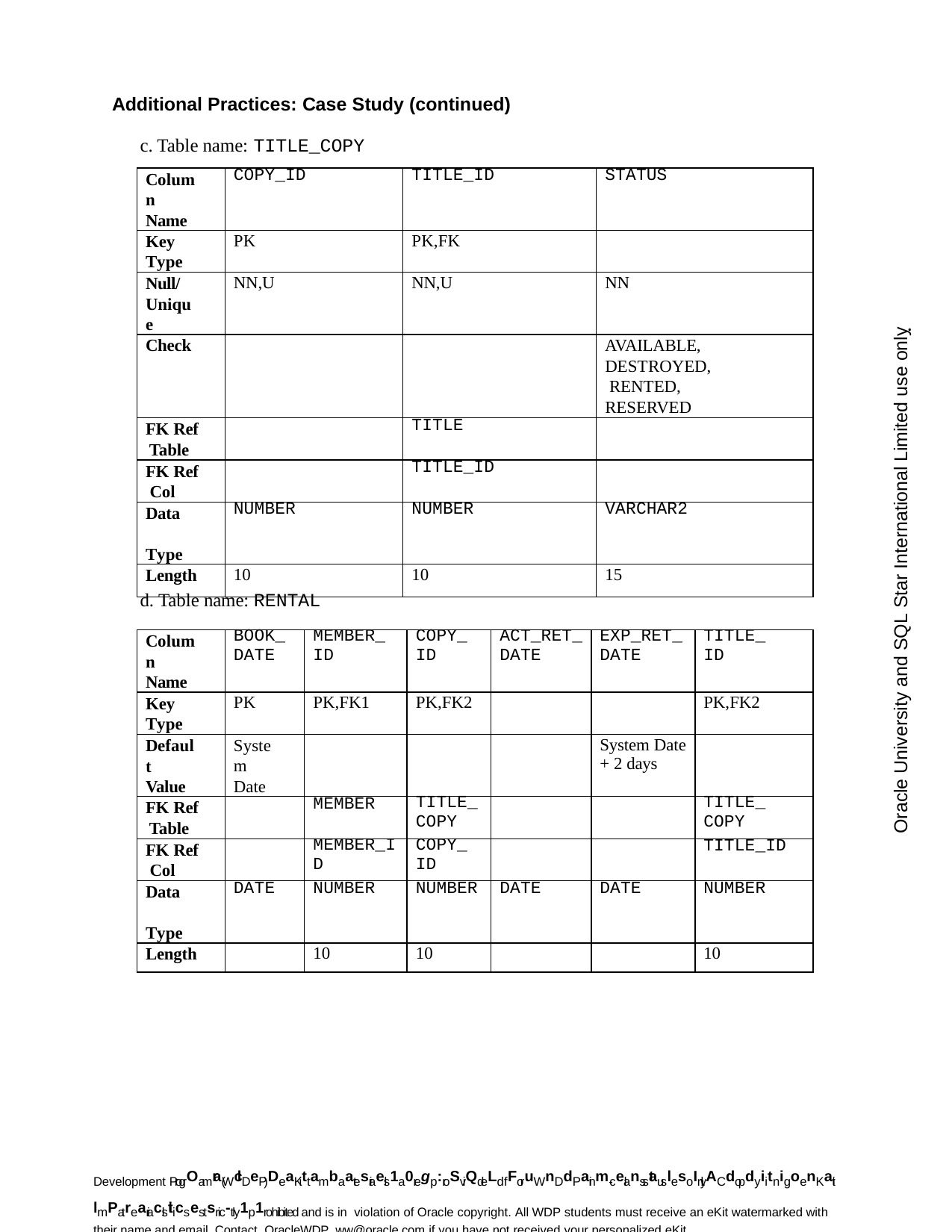

Additional Practices: Case Study (continued)

c. Table name: TITLE_COPY
| Column Name | COPY\_ID | TITLE\_ID | STATUS |
| --- | --- | --- | --- |
| Key Type | PK | PK,FK |  |
| Null/ Unique | NN,U | NN,U | NN |
| Check |  |  | AVAILABLE, DESTROYED, RENTED, RESERVED |
| FK Ref Table |  | TITLE |  |
| FK Ref Col |  | TITLE\_ID |  |
| Data Type | NUMBER | NUMBER | VARCHAR2 |
| Length | 10 | 10 | 15 |
Oracle University and SQL Star International Limited use onlyฺ
d. Table name: RENTAL
| Column Name | BOOK\_ DATE | MEMBER\_ ID | COPY\_ ID | ACT\_RET\_ DATE | EXP\_RET\_ DATE | TITLE\_ ID |
| --- | --- | --- | --- | --- | --- | --- |
| Key Type | PK | PK,FK1 | PK,FK2 |  |  | PK,FK2 |
| Default Value | System Date |  |  |  | System Date + 2 days |  |
| FK Ref Table |  | MEMBER | TITLE\_ COPY |  |  | TITLE\_ COPY |
| FK Ref Col |  | MEMBER\_I D | COPY\_ ID |  |  | TITLE\_ID |
| Data Type | DATE | NUMBER | NUMBER | DATE | DATE | NUMBER |
| Length |  | 10 | 10 |  |  | 10 |
Development ProgrOamra(WclDeP)DeaKittambaatesriaels1a0regp:roSviQdeLd fForuWnDdPainm-celansstauslesoInly.ACdopdyiitnigoenKait lmPatreariaclstiics estsric-tly1p1rohibited and is in  violation of Oracle copyright. All WDP students must receive an eKit watermarked with their name and email. Contact  OracleWDP_ww@oracle.com if you have not received your personalized eKit.